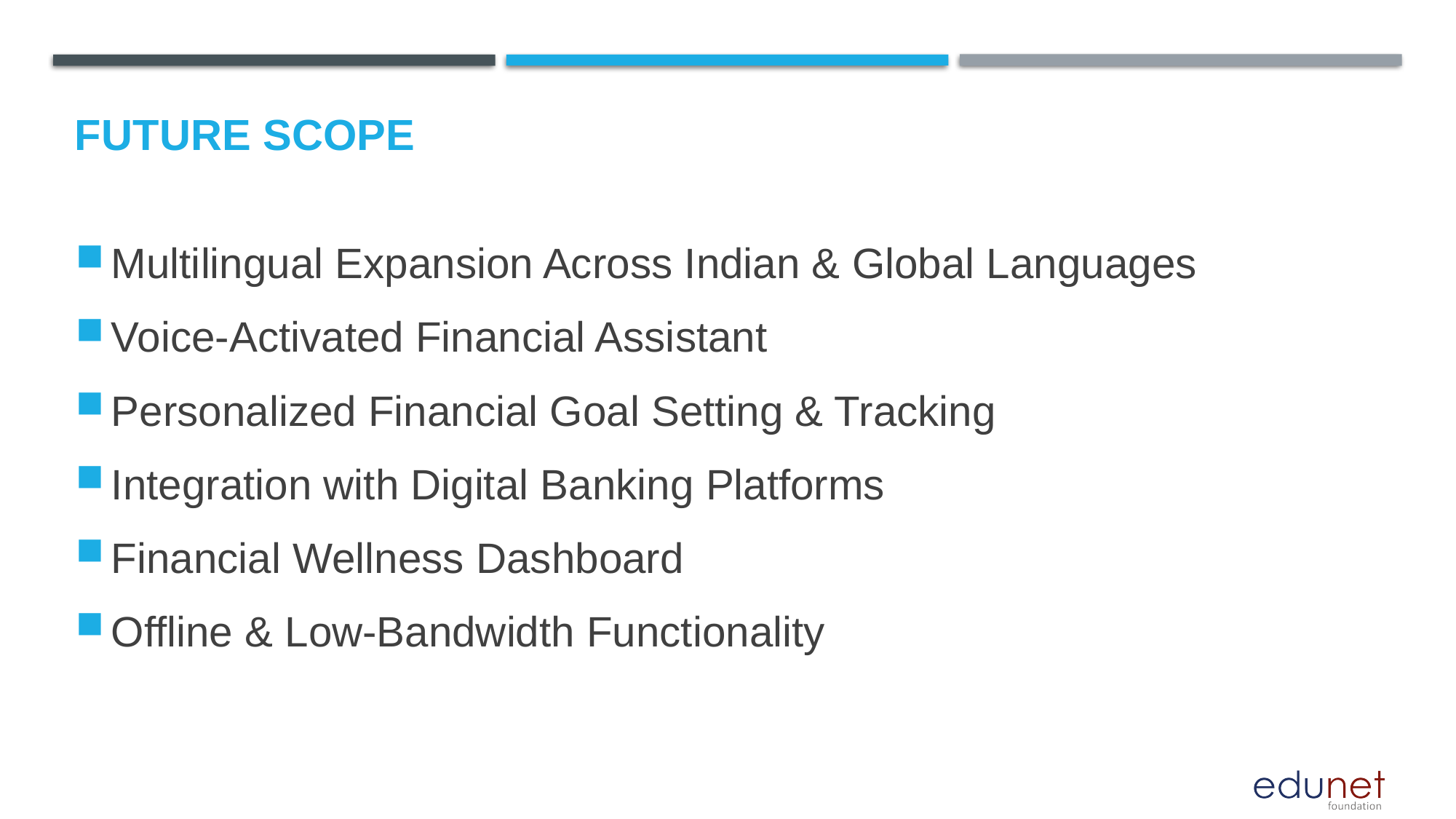

Future scope
Multilingual Expansion Across Indian & Global Languages
Voice-Activated Financial Assistant
Personalized Financial Goal Setting & Tracking
Integration with Digital Banking Platforms
Financial Wellness Dashboard
Offline & Low-Bandwidth Functionality